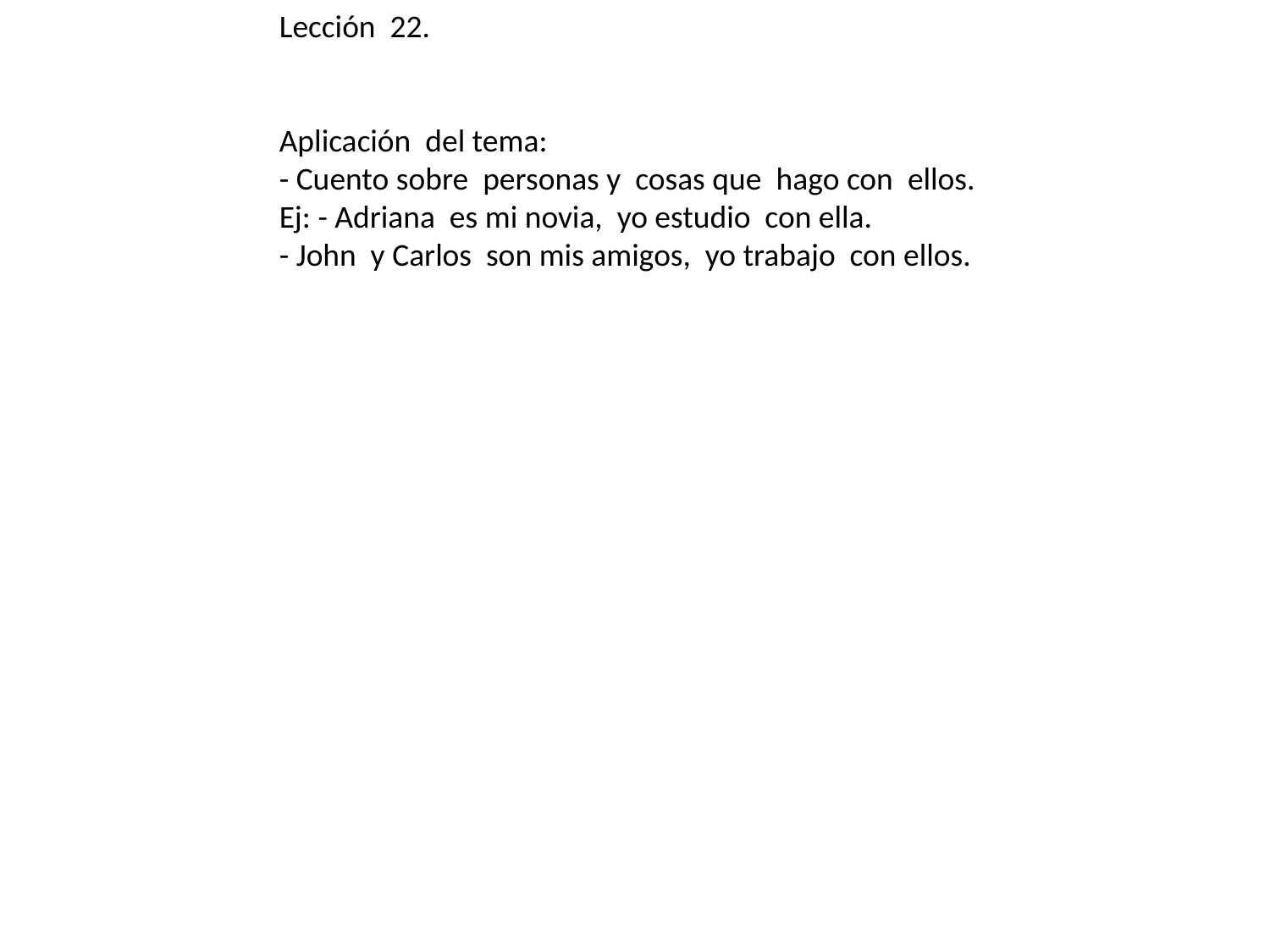

Lección  22.

Aplicación  del tema:
- Cuento sobre  personas y  cosas que  hago con  ellos.
Ej: - Adriana  es mi novia,  yo estudio  con ella.
- John  y Carlos  son mis amigos,  yo trabajo  con ellos.

#